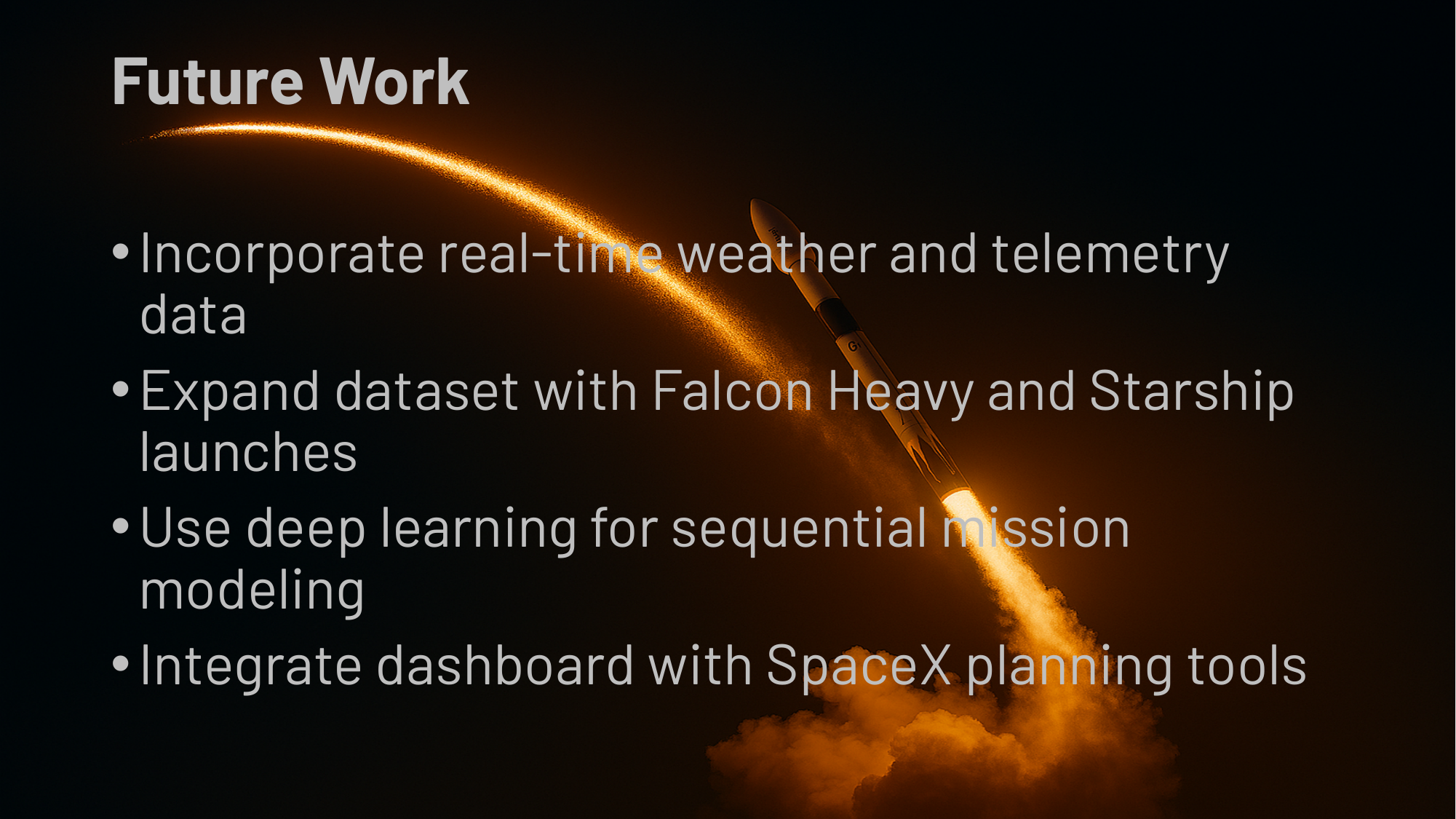

# Future Work
Incorporate real-time weather and telemetry data
Expand dataset with Falcon Heavy and Starship launches
Use deep learning for sequential mission modeling
Integrate dashboard with SpaceX planning tools